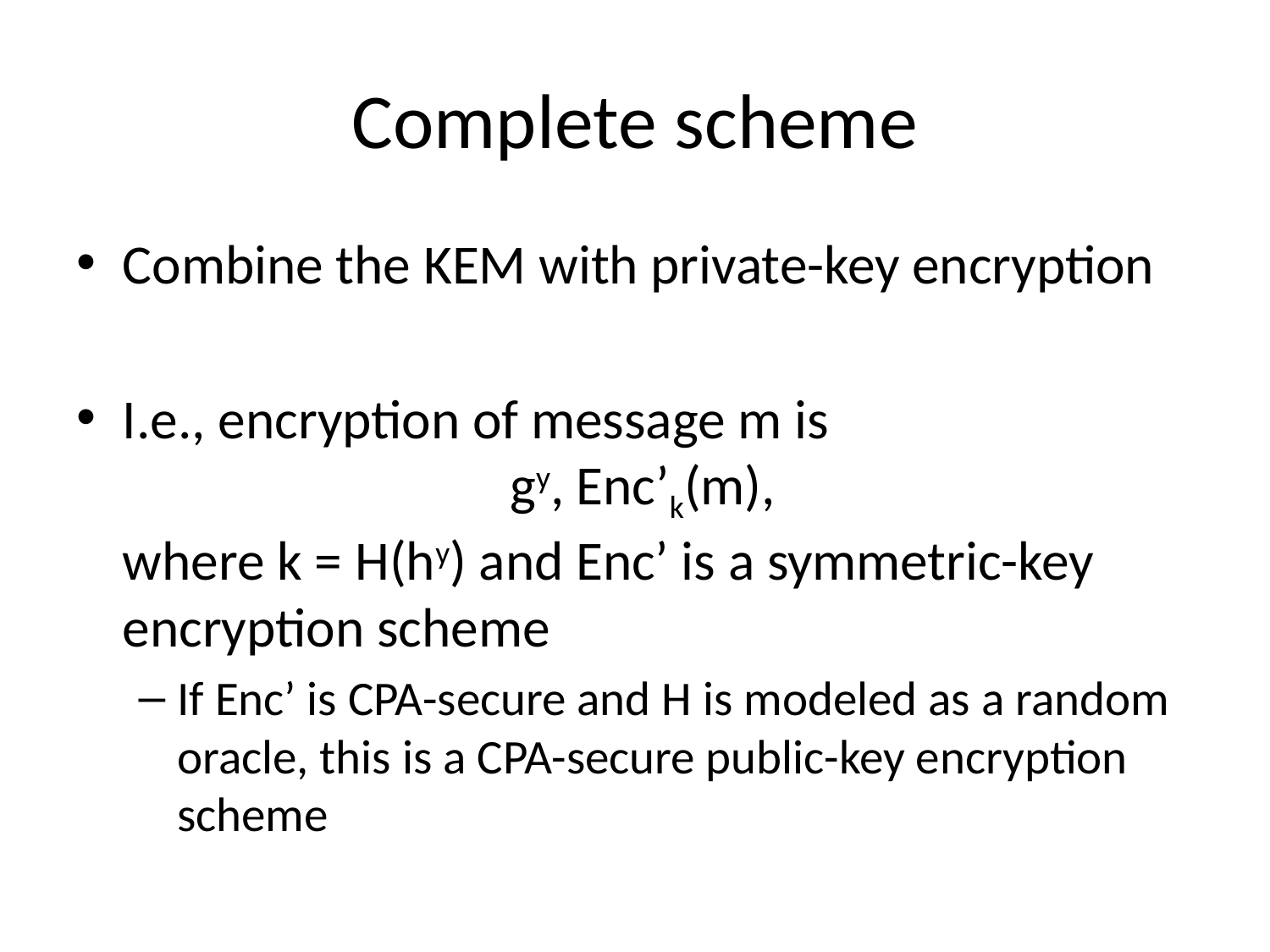

# Complete scheme
Combine the KEM with private-key encryption

I.e., encryption of message m is
                               gy, Enc’k(m),
where k = H(hy) and Enc’ is a symmetric-key encryption scheme
If Enc’ is CPA-secure and H is modeled as a random oracle, this is a CPA-secure public-key encryption scheme